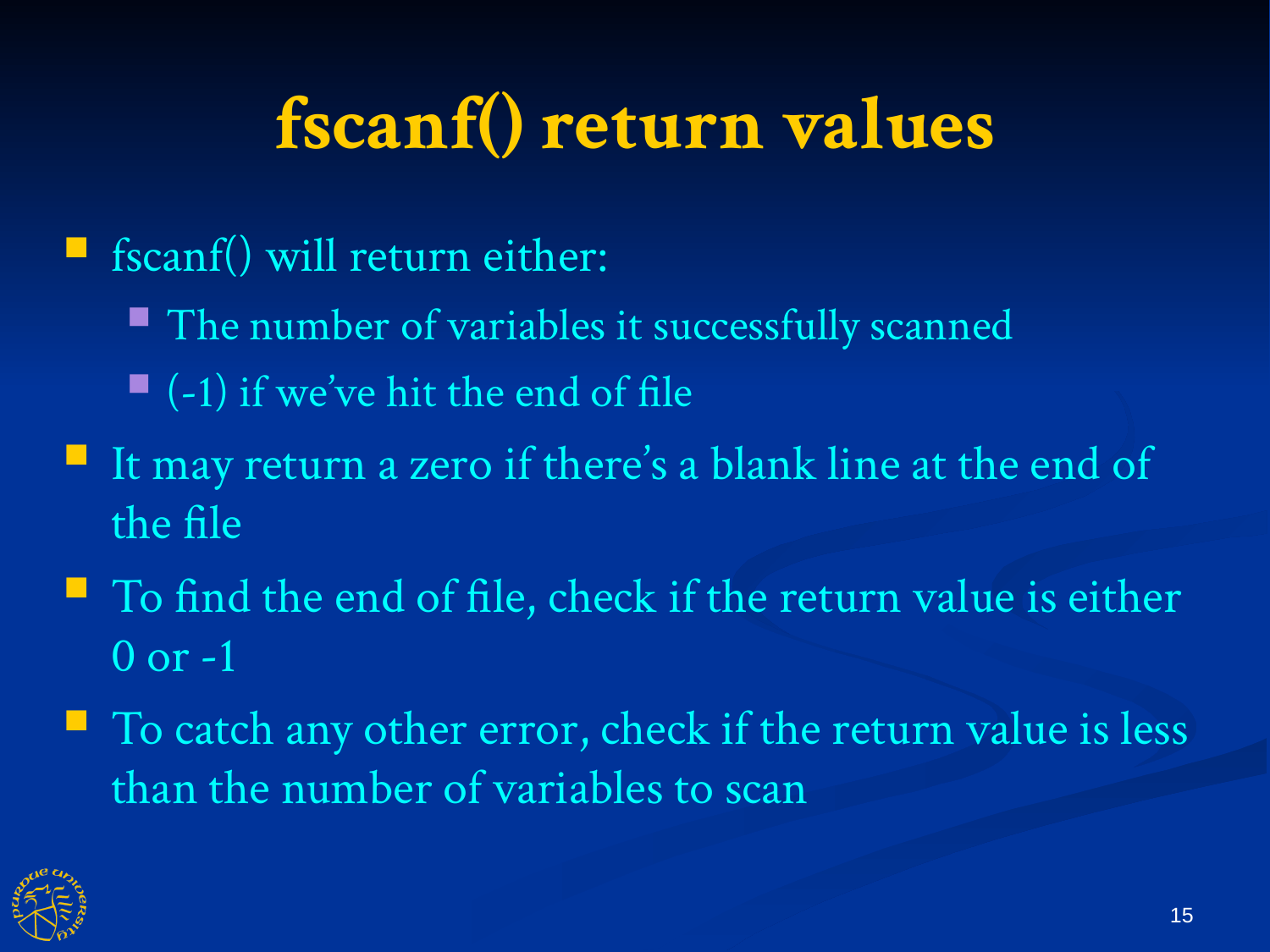

fscanf() return values
fscanf() will return either:
The number of variables it successfully scanned
(-1) if we’ve hit the end of file
It may return a zero if there’s a blank line at the end of the file
To find the end of file, check if the return value is either 0 or -1
To catch any other error, check if the return value is less than the number of variables to scan
15